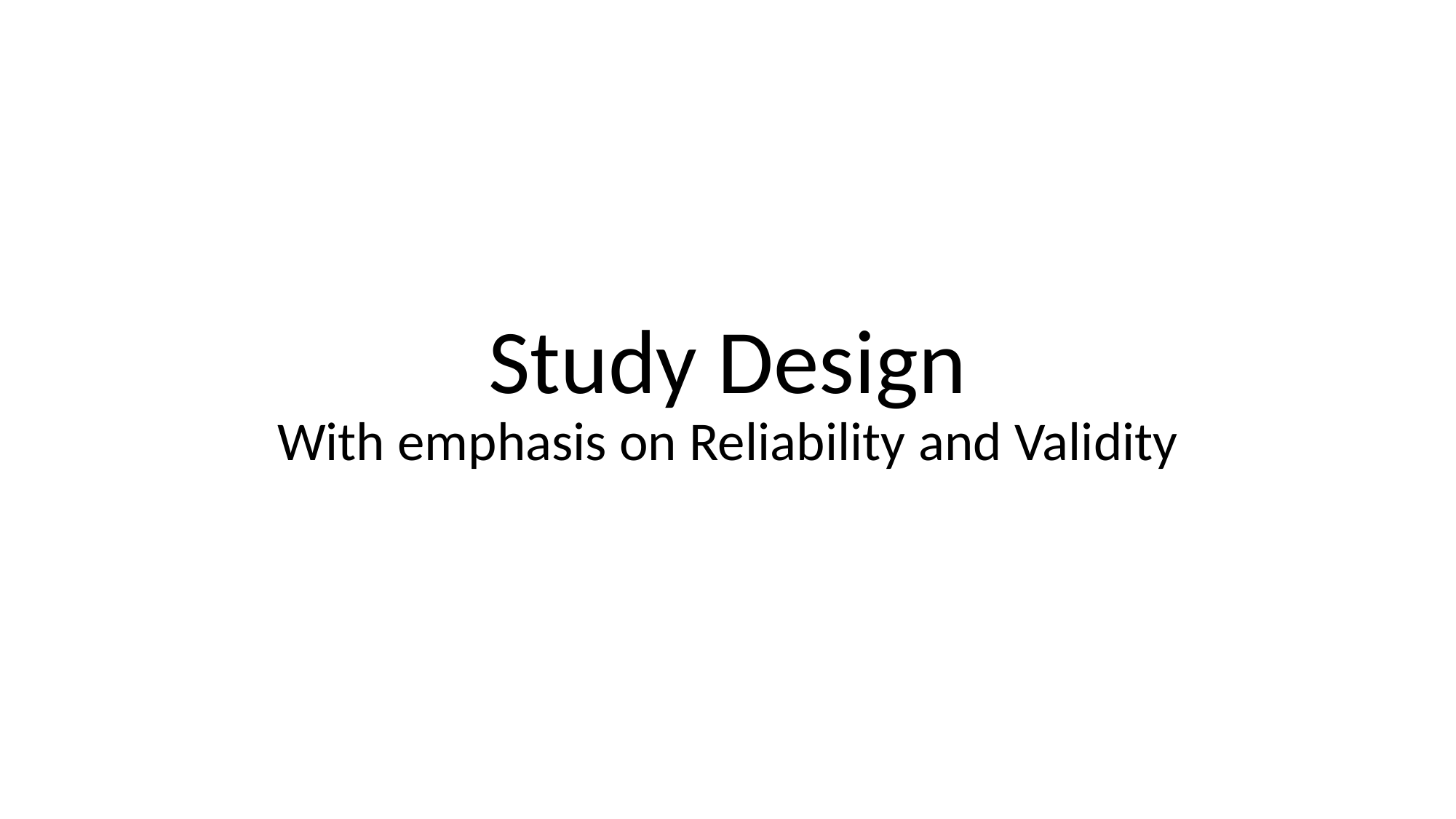

# Study Design With emphasis on Reliability and Validity